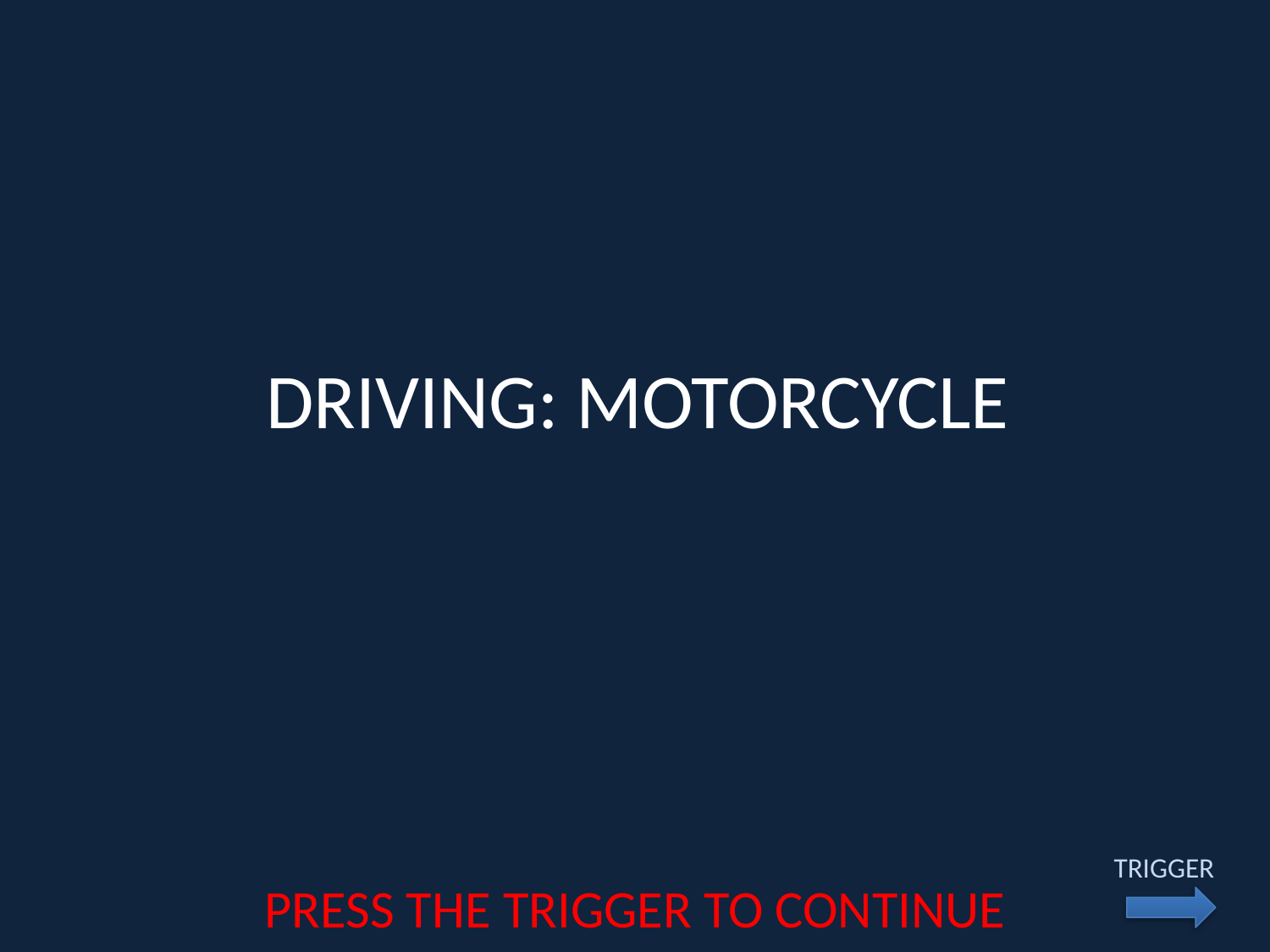

# DRIVING: MOTORCYCLE
TRIGGER
PRESS THE TRIGGER TO CONTINUE